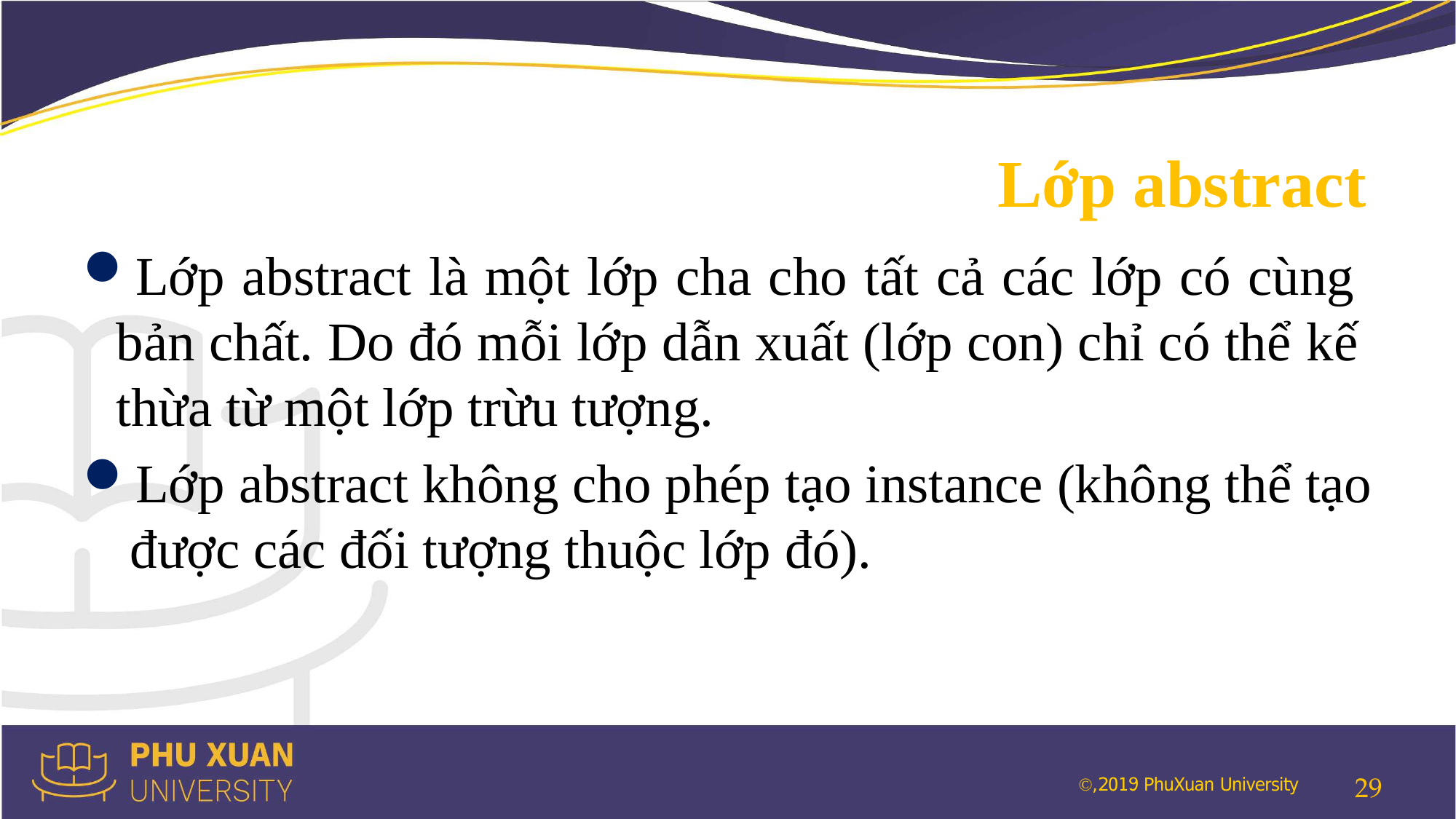

# Lớp abstract
Lớp abstract là một lớp cha cho tất cả các lớp có cùng  bản chất. Do đó mỗi lớp dẫn xuất (lớp con) chỉ có thể kế  thừa từ một lớp trừu tượng.
Lớp abstract không cho phép tạo instance (không thể tạo  được các đối tượng thuộc lớp đó).

29